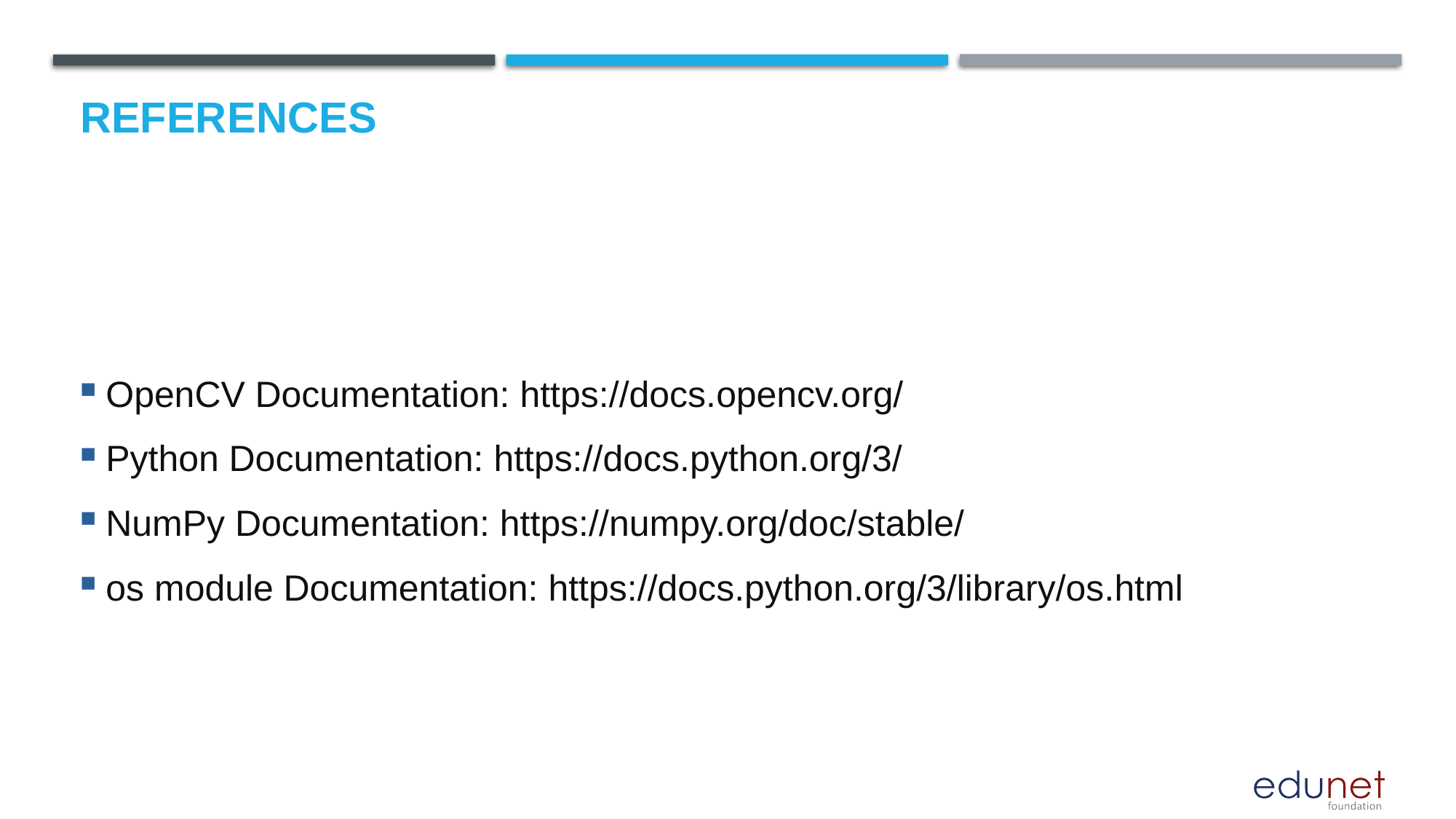

References

OpenCV Documentation: https://docs.opencv.org/
Python Documentation: https://docs.python.org/3/
NumPy Documentation: https://numpy.org/doc/stable/
os module Documentation: https://docs.python.org/3/library/os.html